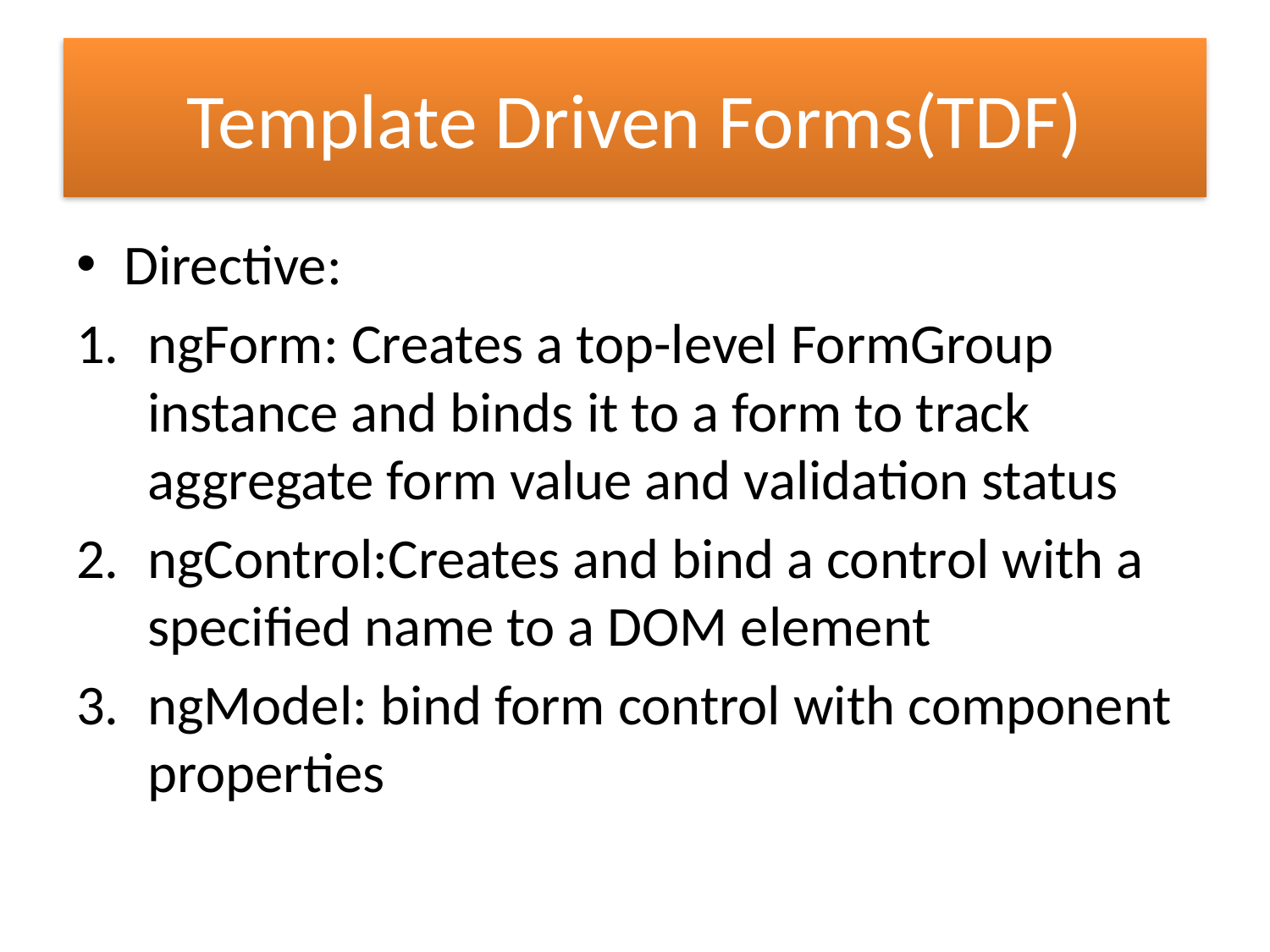

# Template Driven Forms(TDF)
Directive:
ngForm: Creates a top-level FormGroup instance and binds it to a form to track aggregate form value and validation status
ngControl:Creates and bind a control with a specified name to a DOM element
ngModel: bind form control with component properties